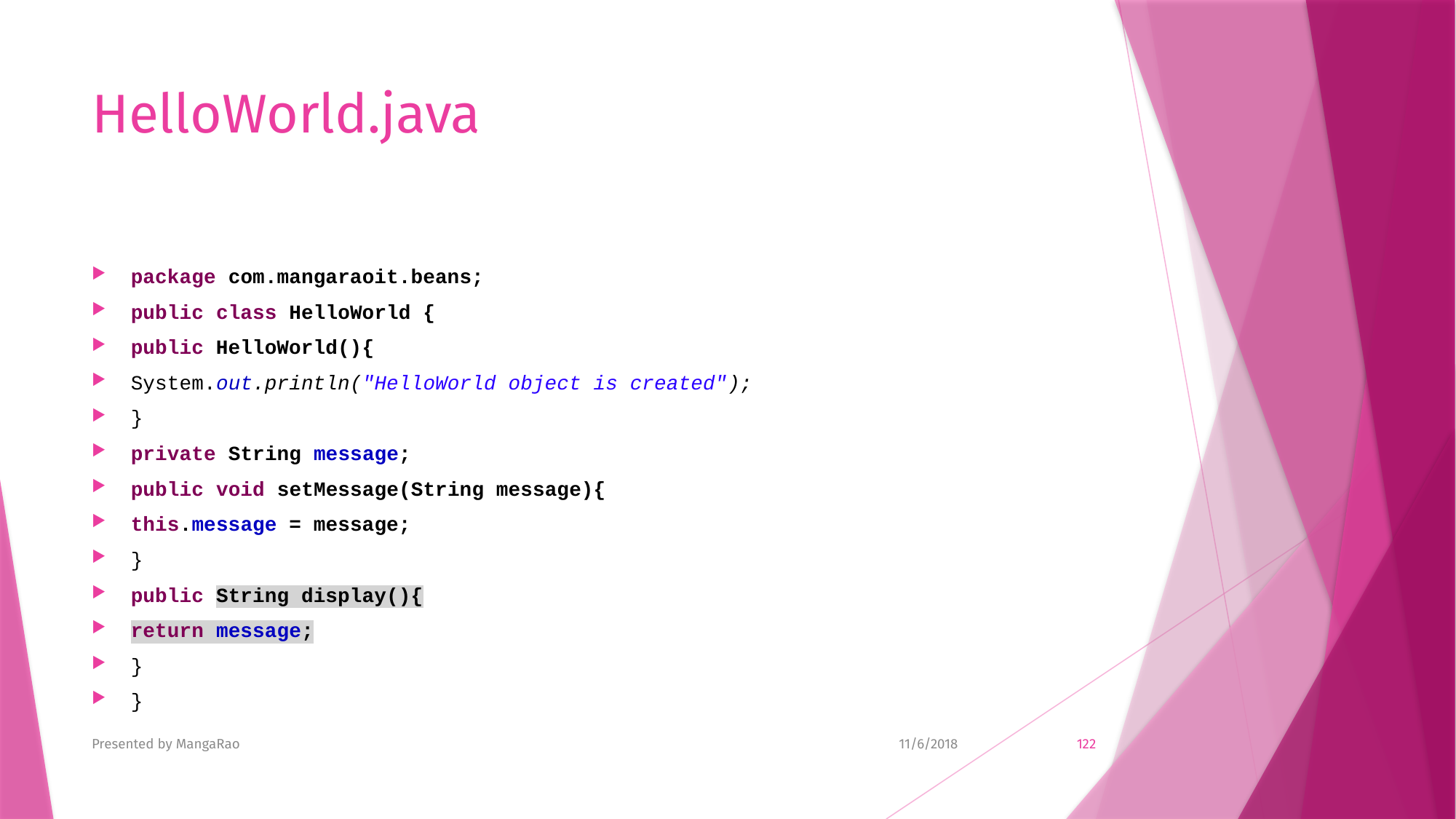

# HelloWorld.java
package com.mangaraoit.beans;
public class HelloWorld {
public HelloWorld(){
System.out.println("HelloWorld object is created");
}
private String message;
public void setMessage(String message){
this.message = message;
}
public String display(){
return message;
}
}

Presented by MangaRao
11/6/2018
122